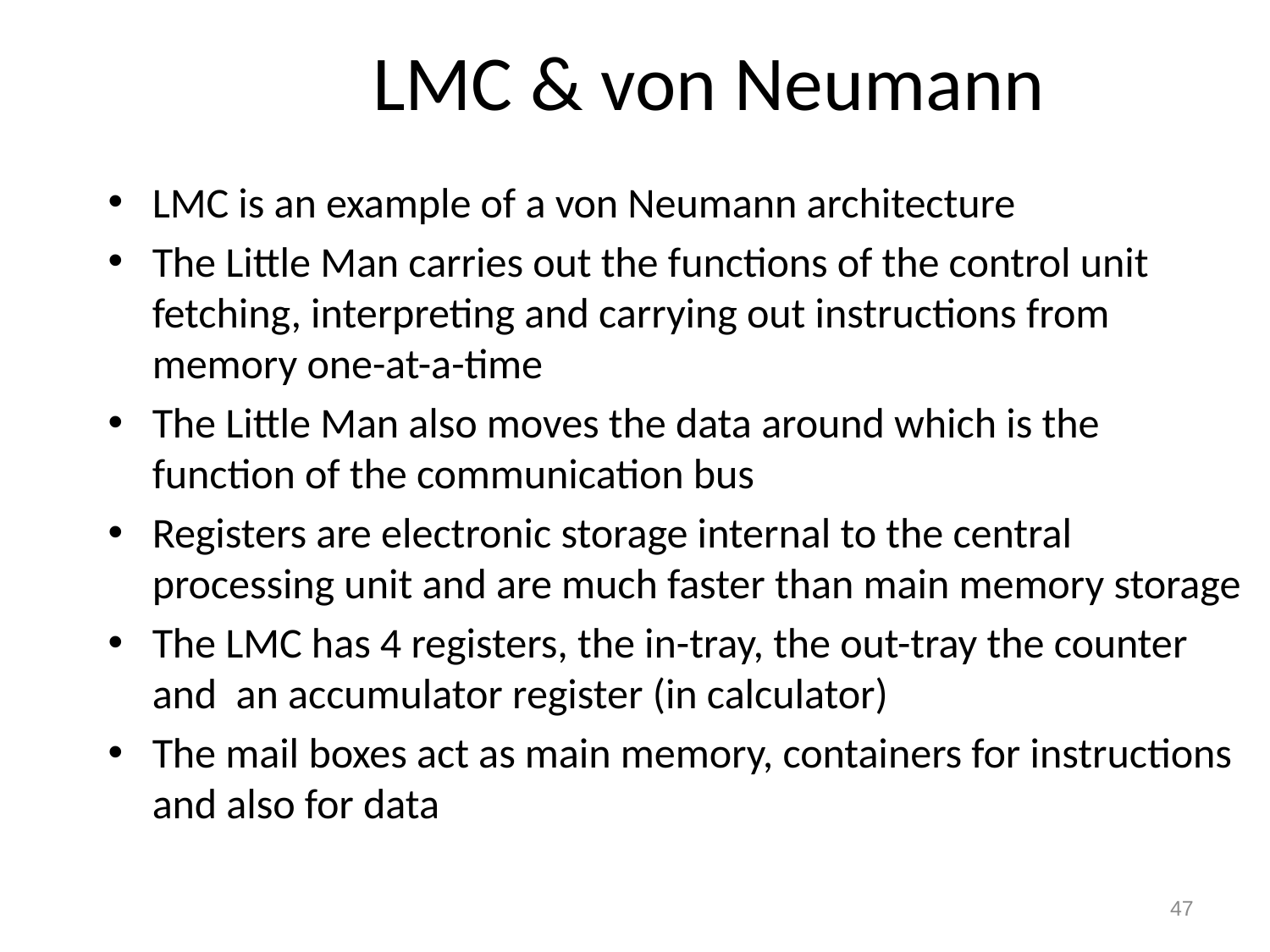

# LMC & von Neumann
LMC is an example of a von Neumann architecture
The Little Man carries out the functions of the control unit  fetching, interpreting and carrying out instructions from memory one-at-a-time
The Little Man also moves the data around which is the function of the communication bus
Registers are electronic storage internal to the central processing unit and are much faster than main memory storage
The LMC has 4 registers, the in-tray, the out-tray the counter and  an accumulator register (in calculator)
The mail boxes act as main memory, containers for instructions and also for data

47